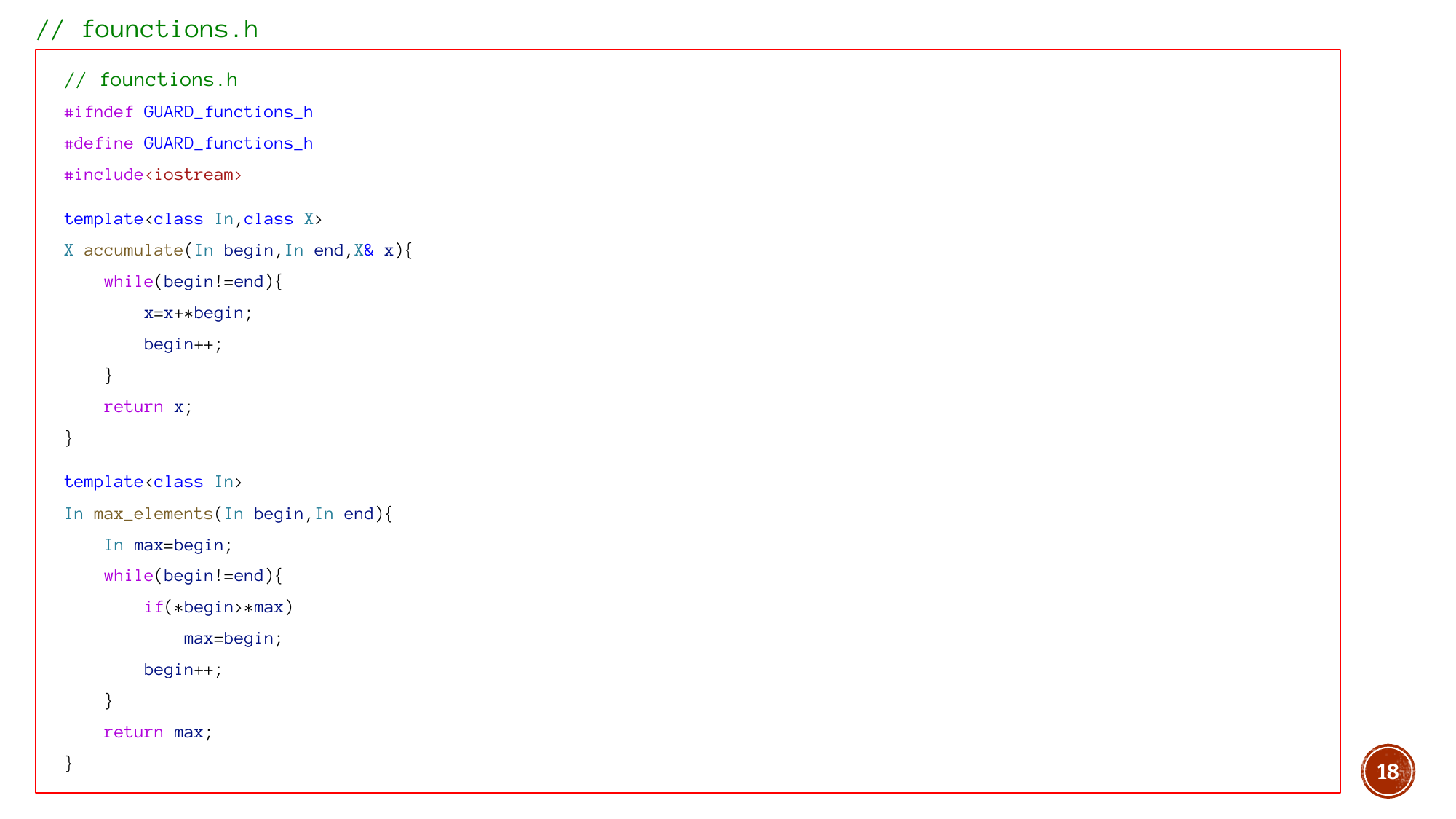

// founctions.h

// founctions.h
#ifndef GUARD_functions_h
#define GUARD_functions_h
#include<iostream>
template<class In,class X>
X accumulate(In begin,In end,X& x){
    while(begin!=end){
        x=x+*begin;
        begin++;
    }
    return x;
}
template<class In>
In max_elements(In begin,In end){
    In max=begin;
    while(begin!=end){
        if(*begin>*max)
            max=begin;
        begin++;
    }
    return max;
}

18